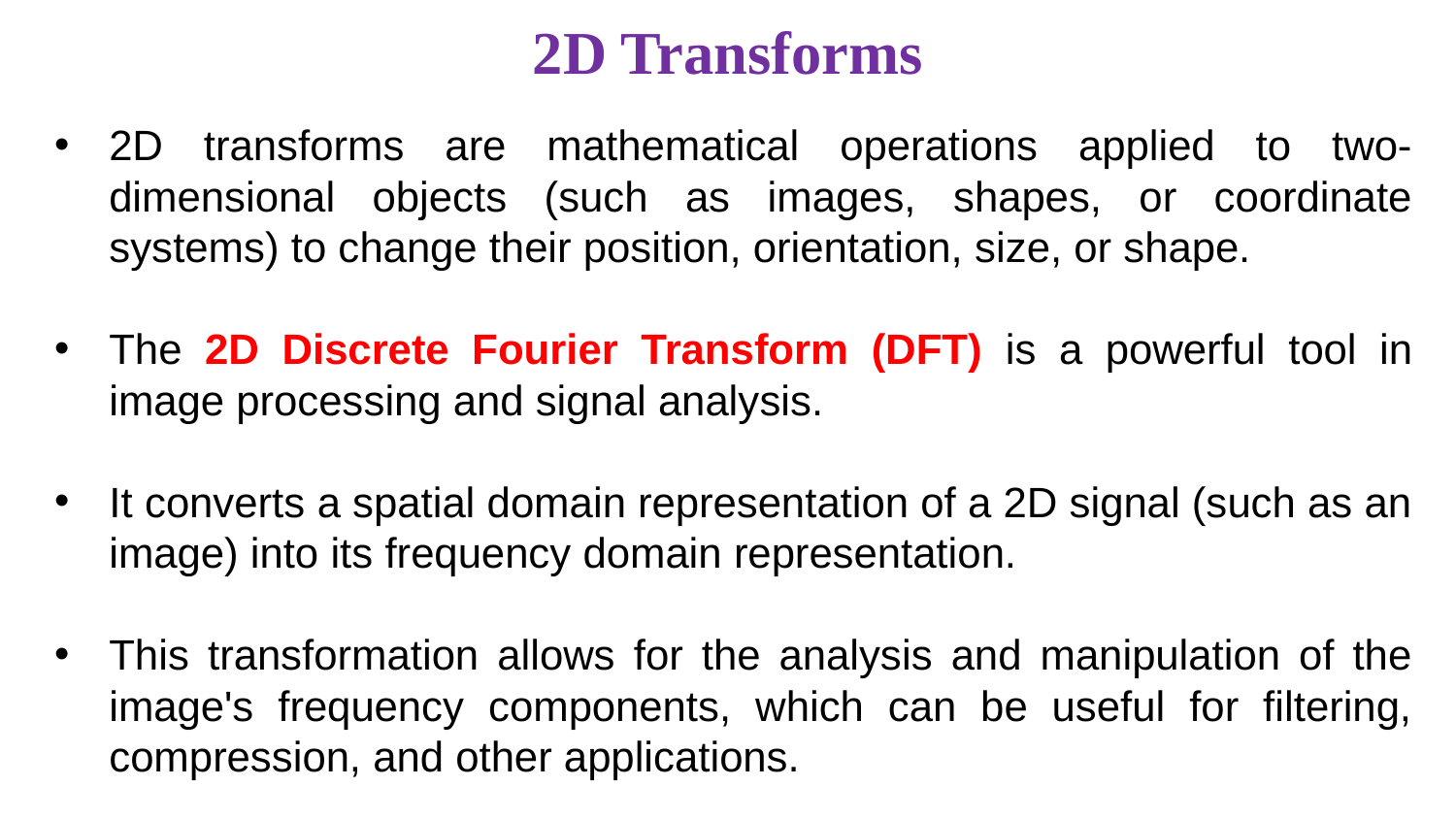

# 2D Transforms
2D transforms are mathematical operations applied to two-dimensional objects (such as images, shapes, or coordinate systems) to change their position, orientation, size, or shape.

The 2D Discrete Fourier Transform (DFT) is a powerful tool in image processing and signal analysis.

It converts a spatial domain representation of a 2D signal (such as an image) into its frequency domain representation.

This transformation allows for the analysis and manipulation of the image's frequency components, which can be useful for filtering, compression, and other applications.